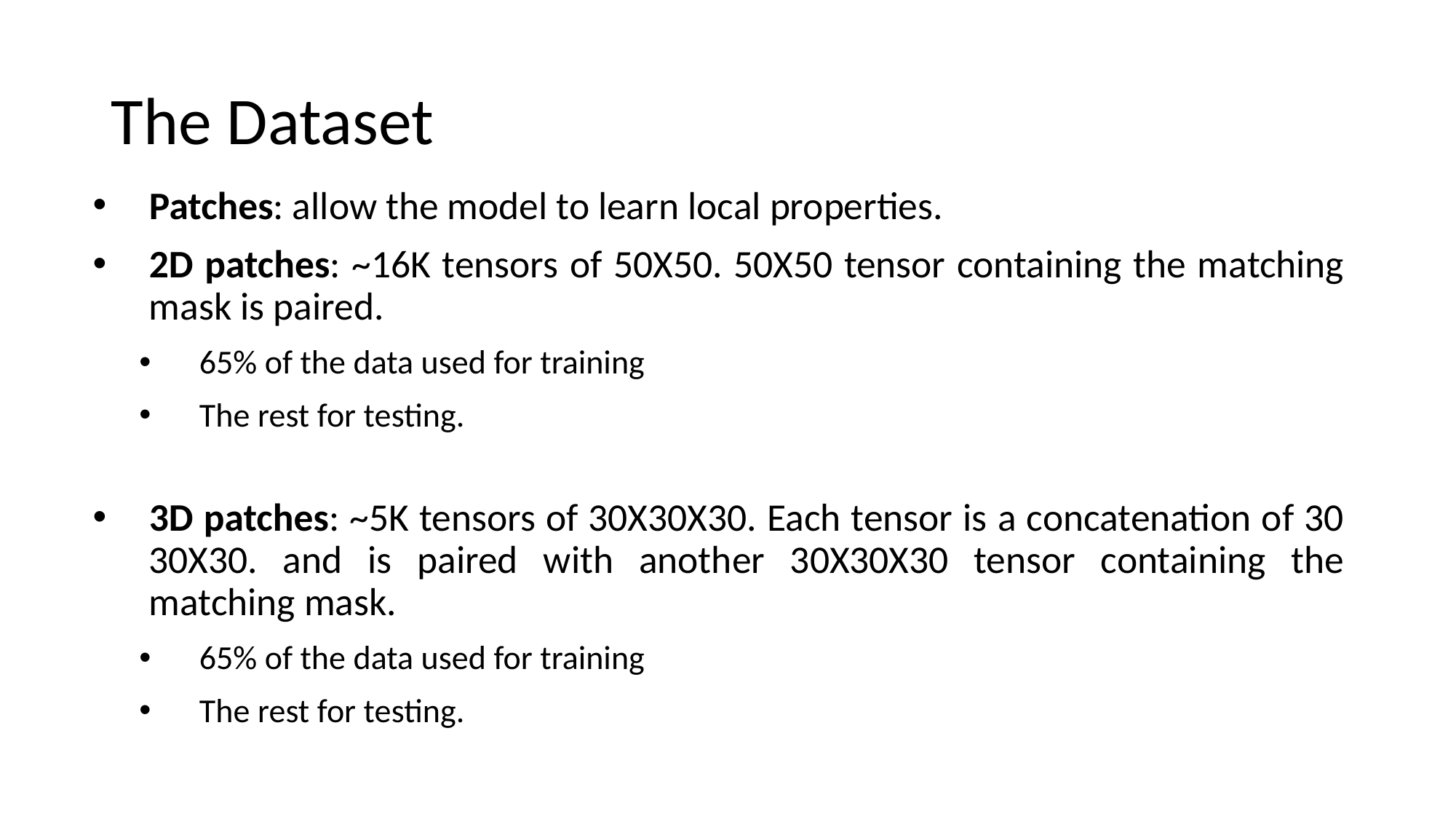

# The Dataset
Patches: allow the model to learn local properties.
2D patches: ~16K tensors of 50X50. 50X50 tensor containing the matching mask is paired.
65% of the data used for training
The rest for testing.

3D patches: ~5K tensors of 30X30X30. Each tensor is a concatenation of 30 30X30. and is paired with another 30X30X30 tensor containing the matching mask.
65% of the data used for training
The rest for testing.